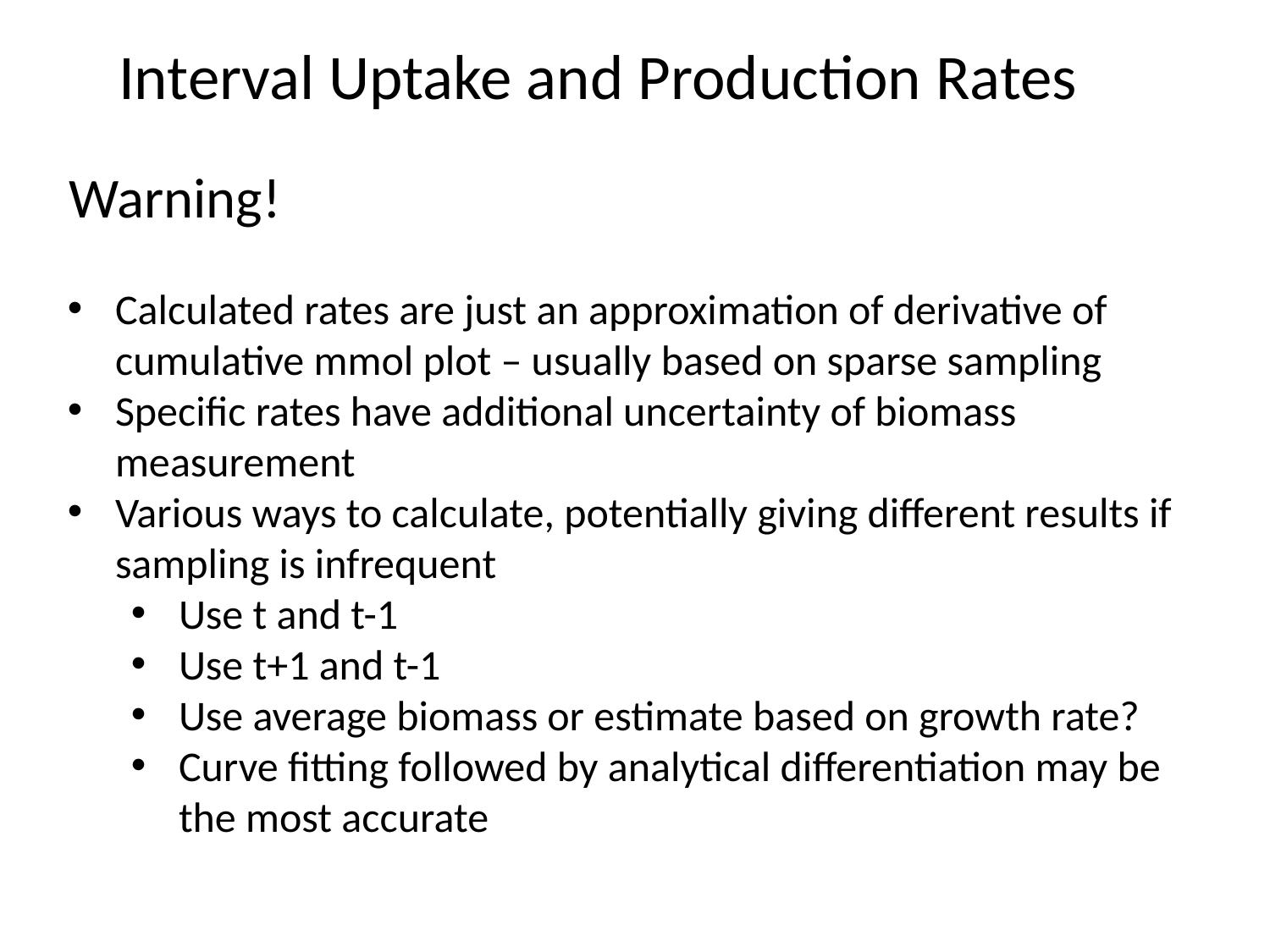

# Interval Uptake and Production Rates
Warning!
Calculated rates are just an approximation of derivative of cumulative mmol plot – usually based on sparse sampling
Specific rates have additional uncertainty of biomass measurement
Various ways to calculate, potentially giving different results if sampling is infrequent
Use t and t-1
Use t+1 and t-1
Use average biomass or estimate based on growth rate?
Curve fitting followed by analytical differentiation may be the most accurate